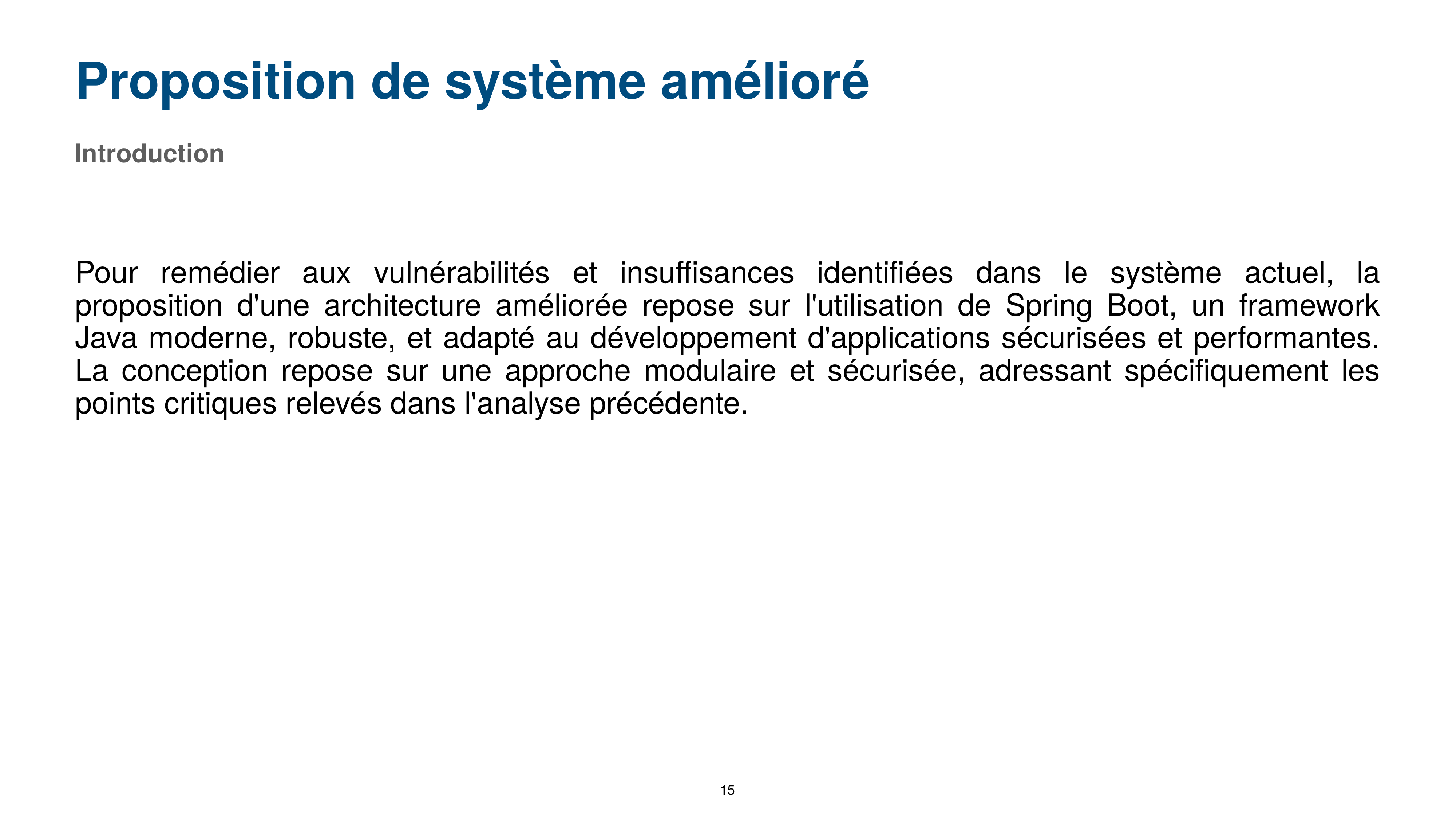

# Proposition de système amélioré
Introduction
Pour remédier aux vulnérabilités et insuffisances identifiées dans le système actuel, la proposition d'une architecture améliorée repose sur l'utilisation de Spring Boot, un framework Java moderne, robuste, et adapté au développement d'applications sécurisées et performantes. La conception repose sur une approche modulaire et sécurisée, adressant spécifiquement les points critiques relevés dans l'analyse précédente.

15